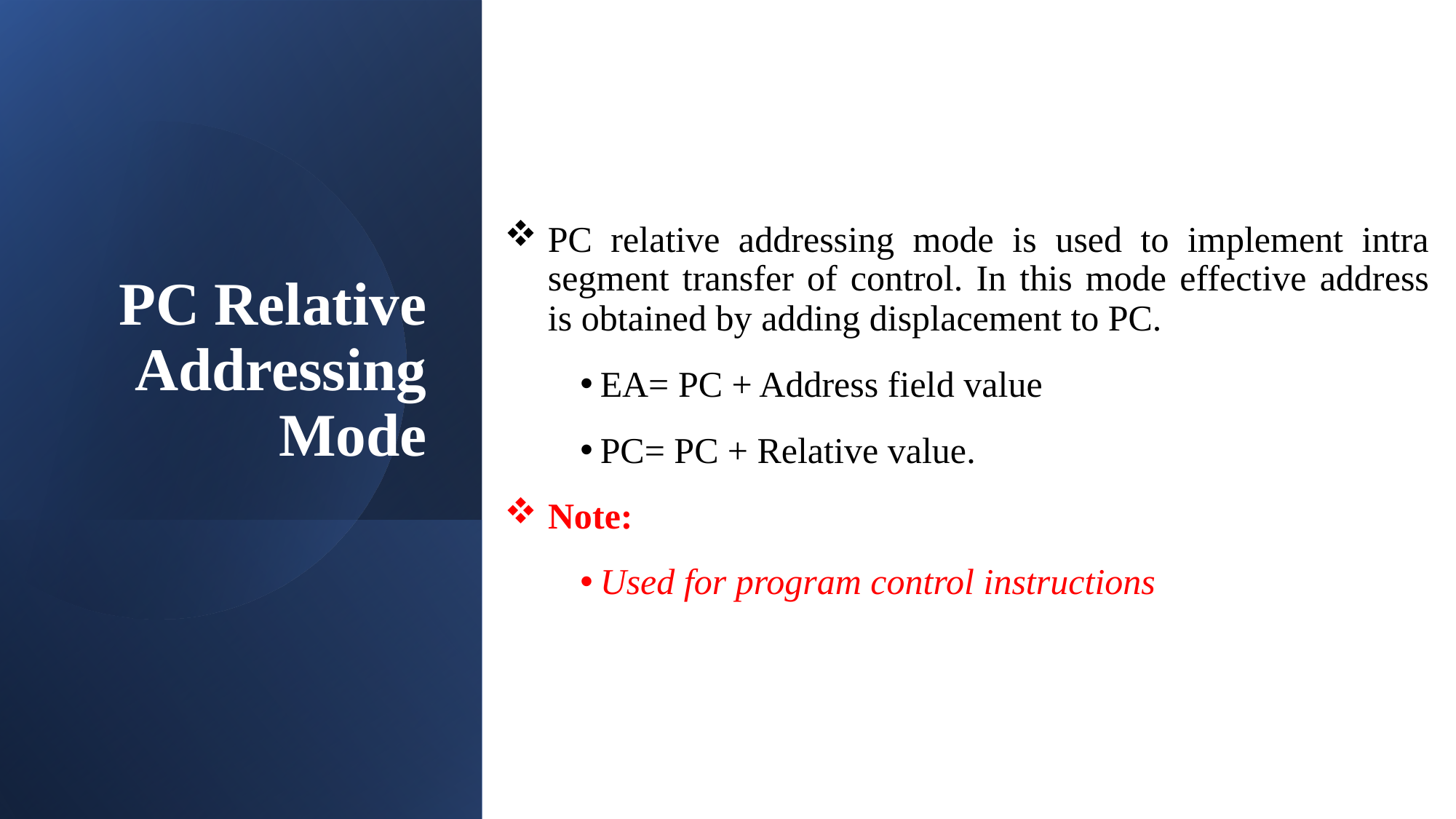

PC relative addressing mode is used to implement intra segment transfer of control. In this mode effective address is obtained by adding displacement to PC.
EA= PC + Address field value
PC= PC + Relative value.
Note:
Used for program control instructions
# PC Relative Addressing Mode